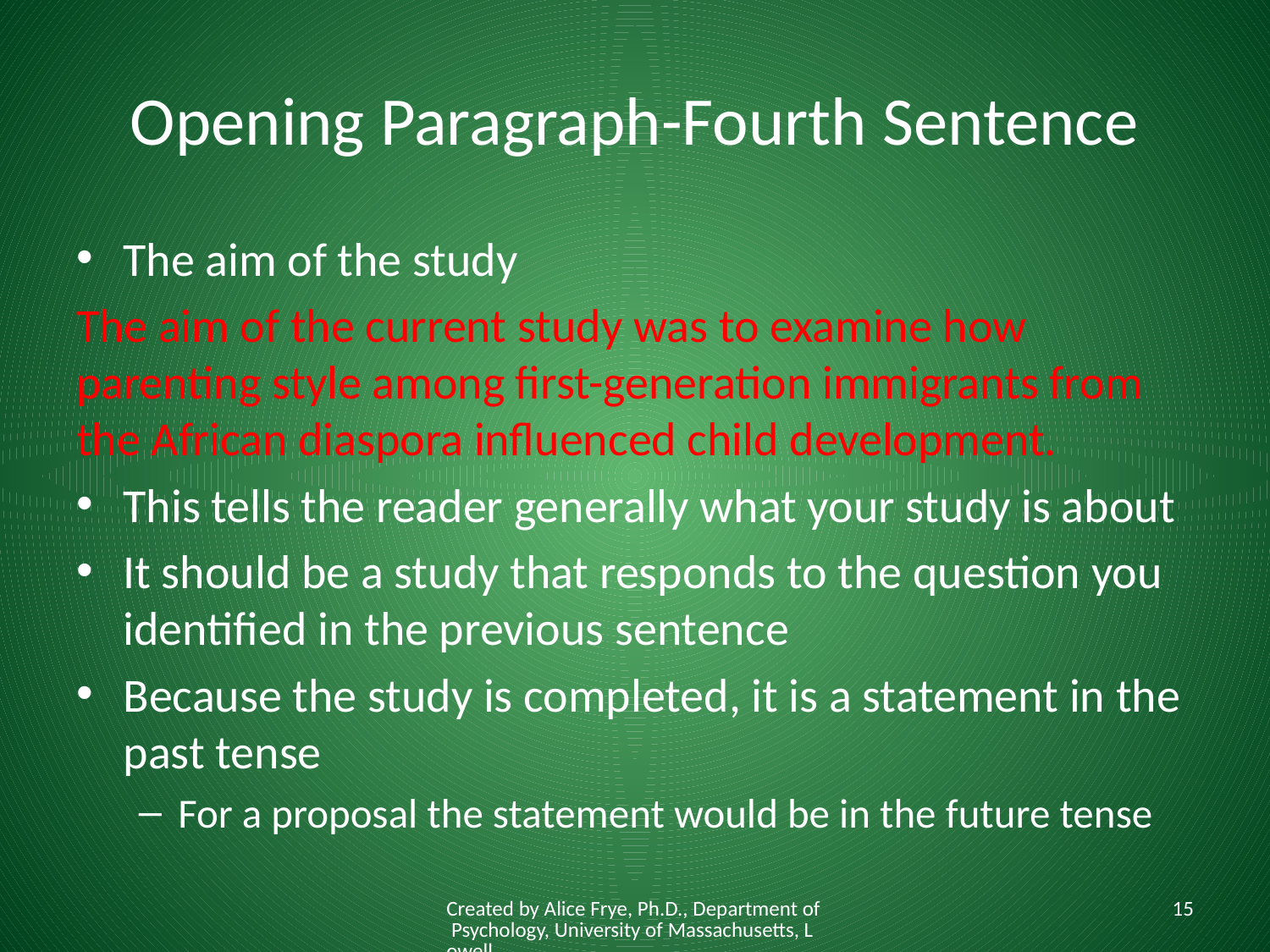

# Opening Paragraph-Fourth Sentence
The aim of the study
The aim of the current study was to examine how parenting style among first-generation immigrants from the African diaspora influenced child development.
This tells the reader generally what your study is about
It should be a study that responds to the question you identified in the previous sentence
Because the study is completed, it is a statement in the past tense
For a proposal the statement would be in the future tense
Created by Alice Frye, Ph.D., Department of Psychology, University of Massachusetts, Lowell
15